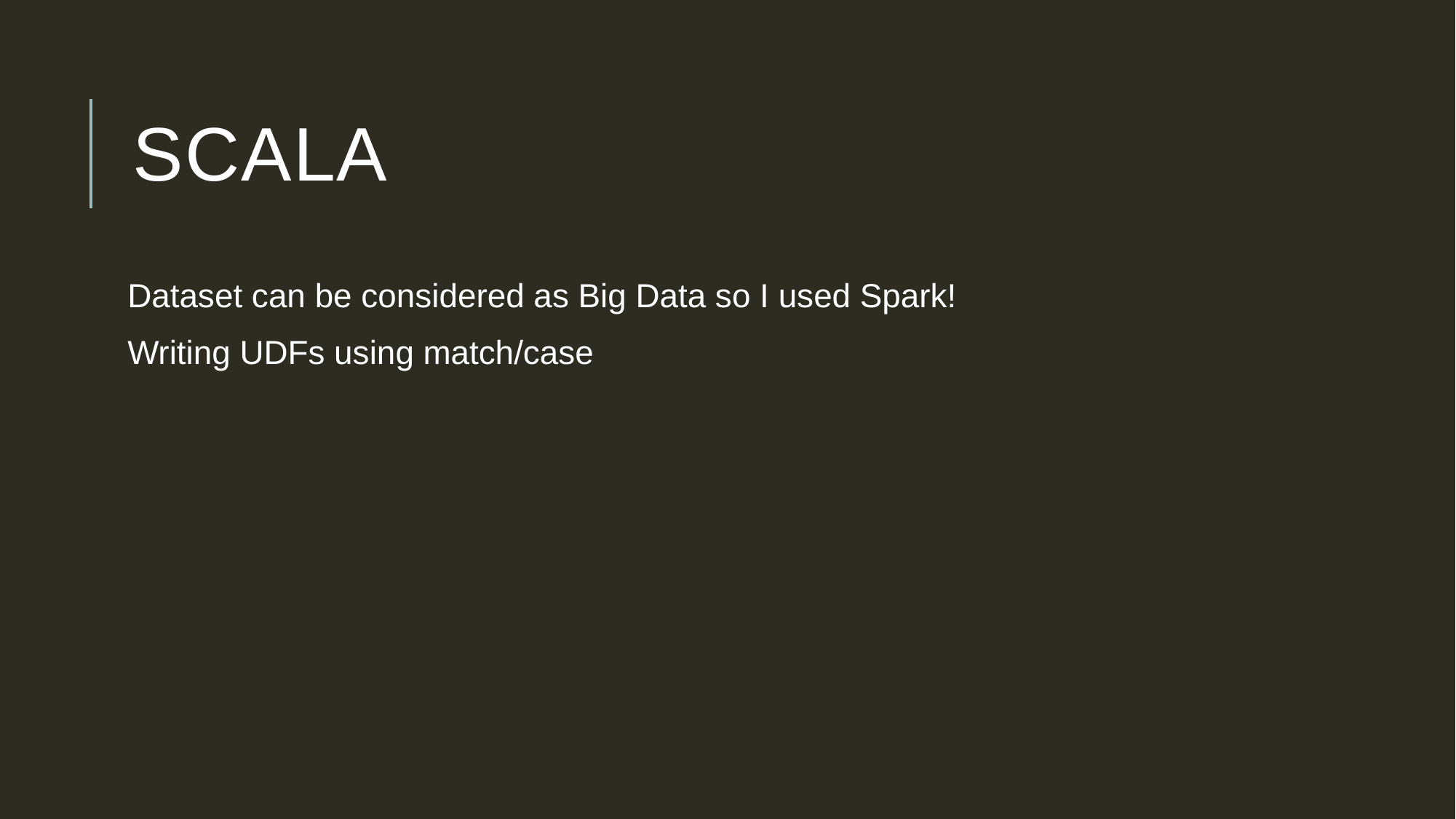

# Scala
Dataset can be considered as Big Data so I used Spark!
Writing UDFs using match/case